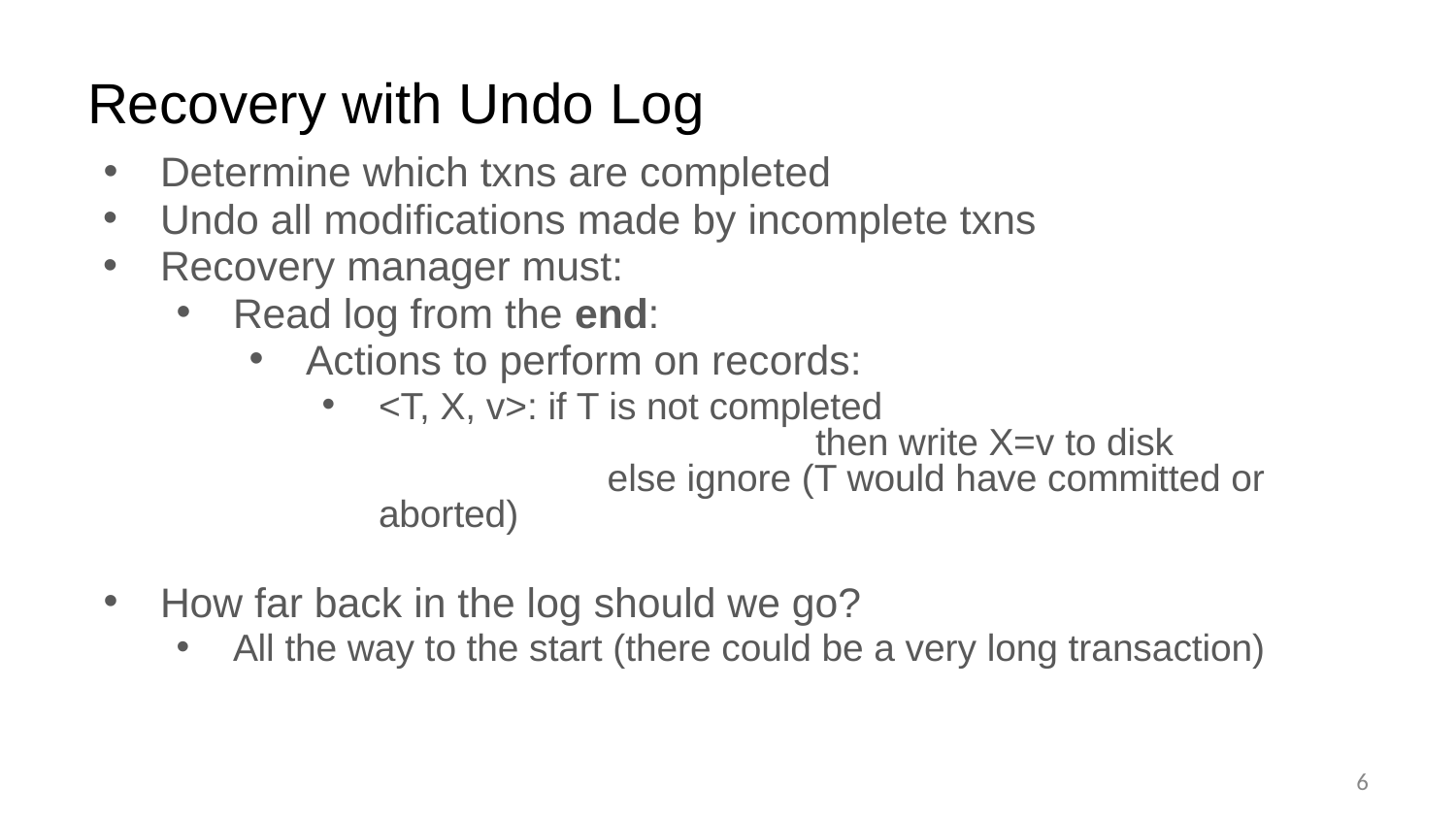

# Recovery with Undo Log
Determine which txns are completed
Undo all modifications made by incomplete txns
Recovery manager must:
Read log from the end:
Actions to perform on records:
<T, X, v>: if T is not completed
			then write X=v to disk
	        else ignore (T would have committed or aborted)

How far back in the log should we go?
All the way to the start (there could be a very long transaction)

6